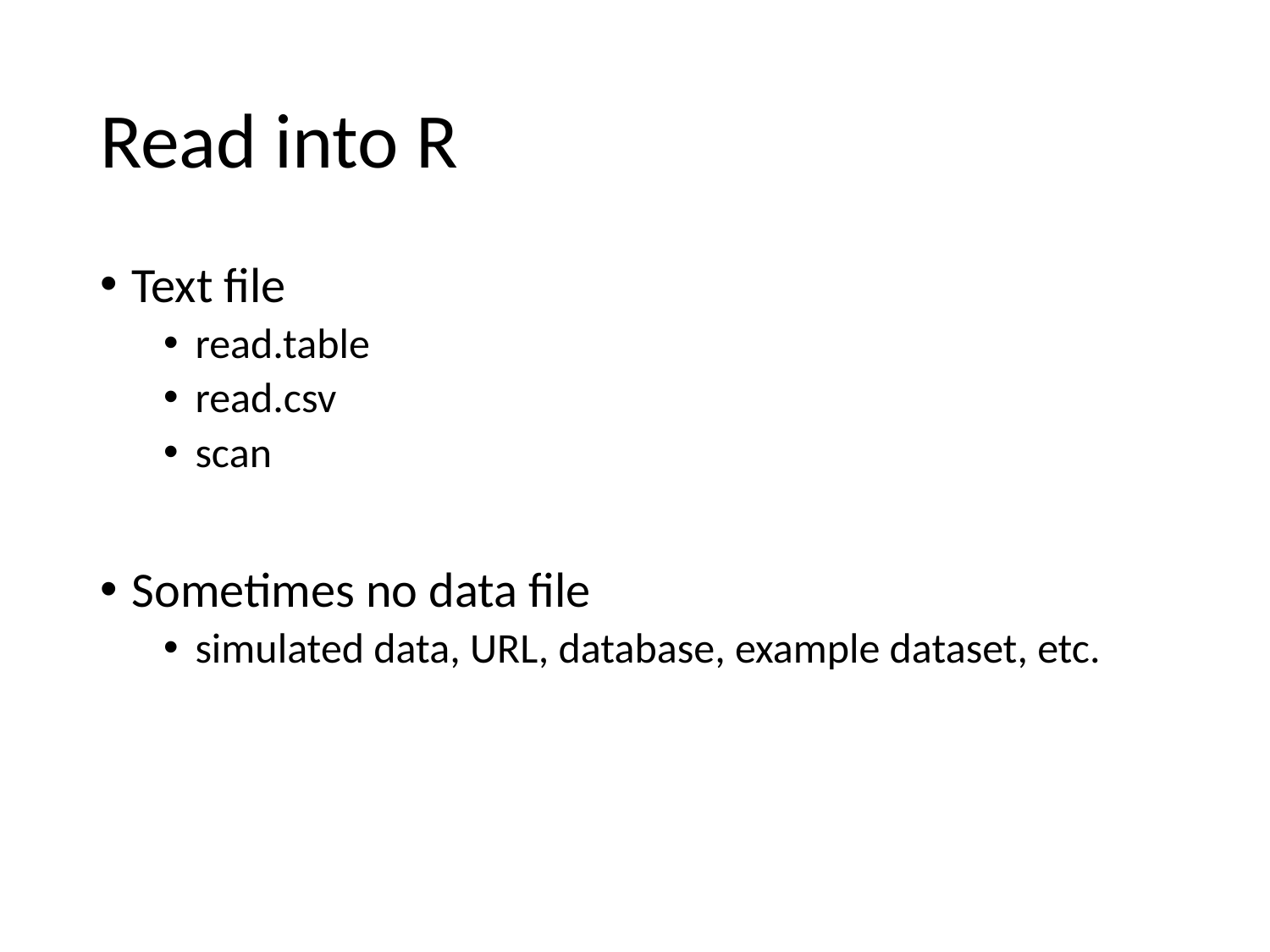

# Read into R
Text file
read.table
read.csv
scan

Sometimes no data file
simulated data, URL, database, example dataset, etc.